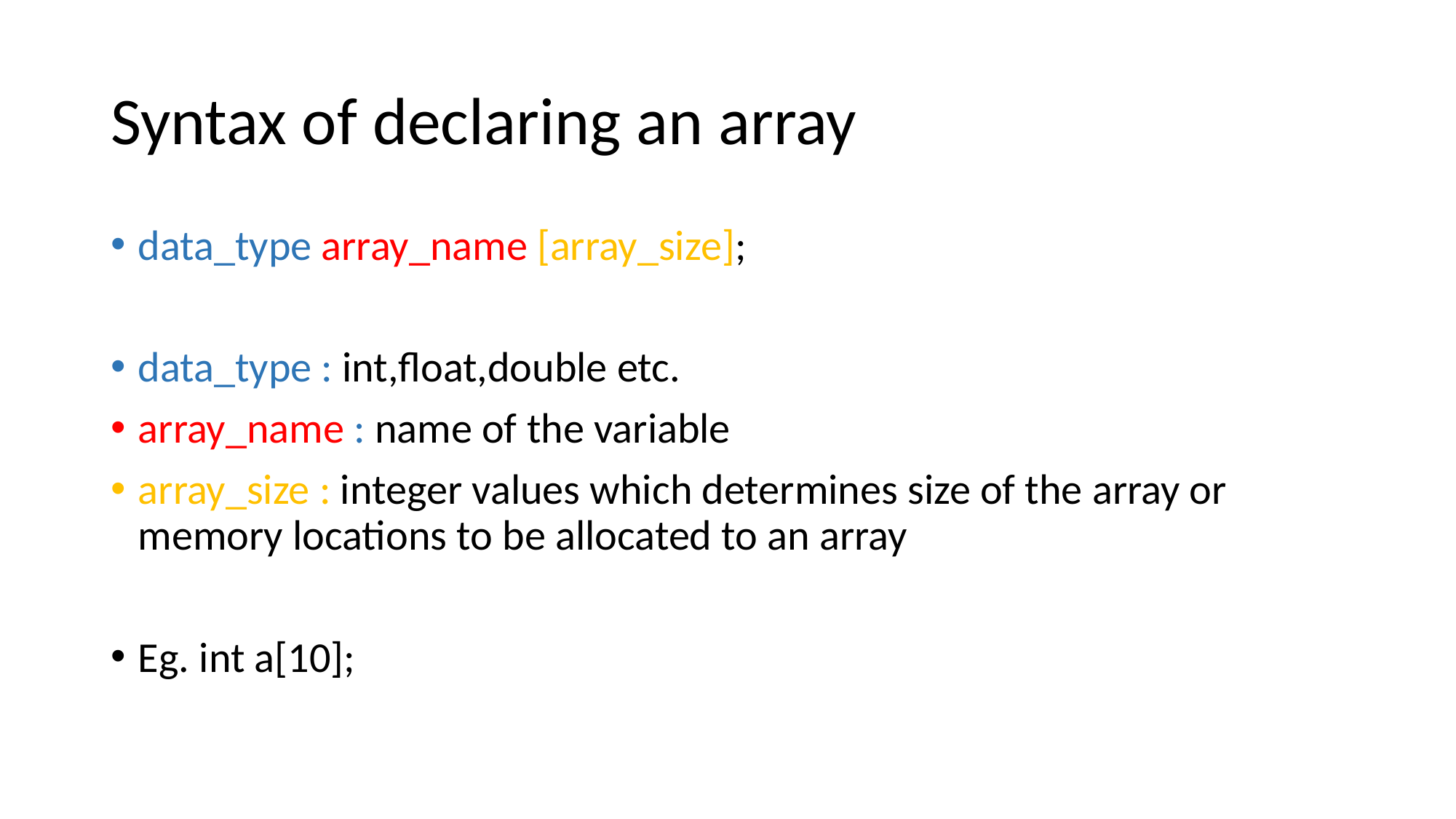

# Syntax of declaring an array
data_type array_name [array_size];

data_type : int,float,double etc.
array_name : name of the variable
array_size : integer values which determines size of the array or memory locations to be allocated to an array

Eg. int a[10];